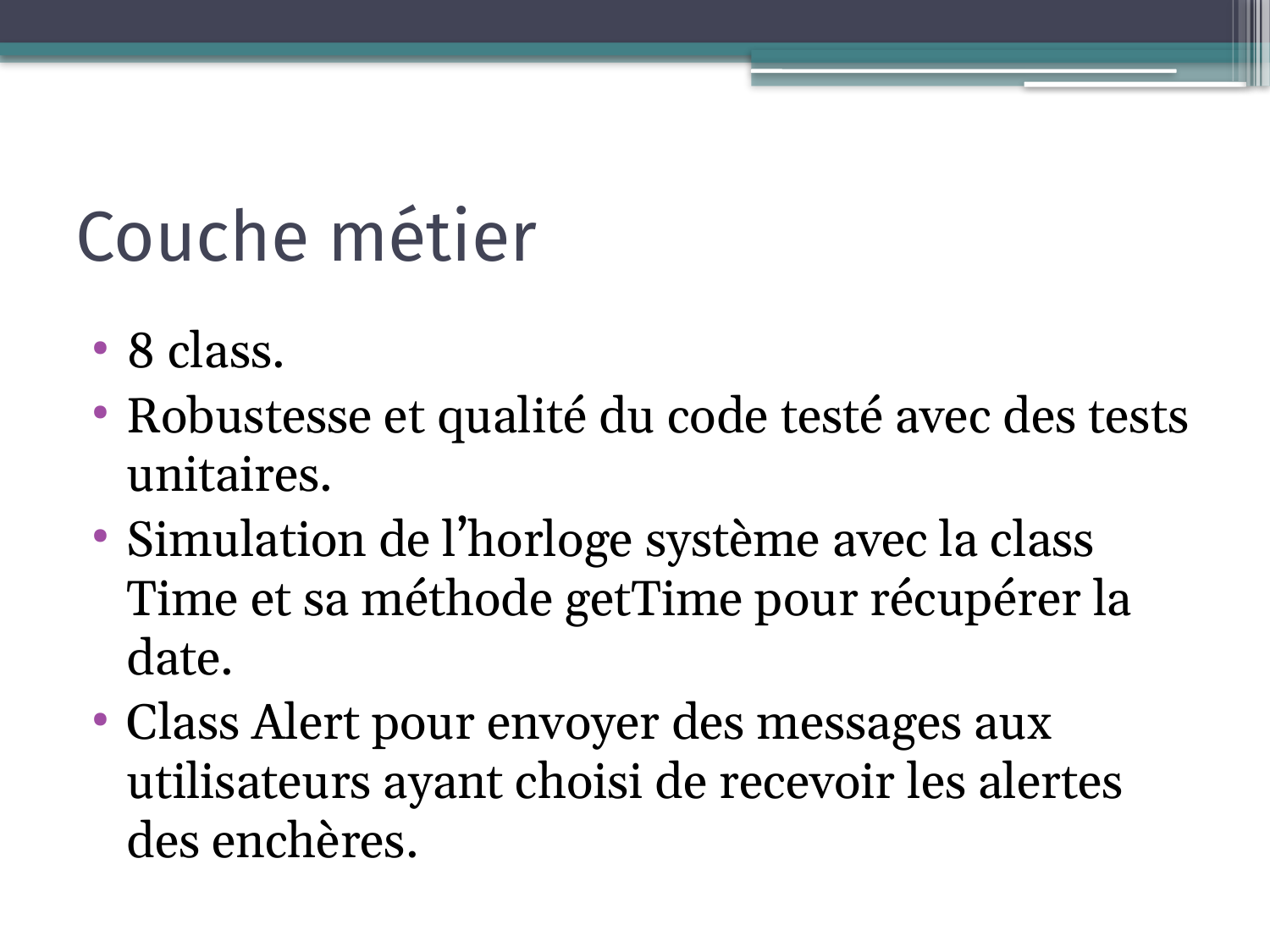

# Couche métier
8 class.
Robustesse et qualité du code testé avec des tests unitaires.
Simulation de l’horloge système avec la class Time et sa méthode getTime pour récupérer la date.
Class Alert pour envoyer des messages aux utilisateurs ayant choisi de recevoir les alertes des enchères.